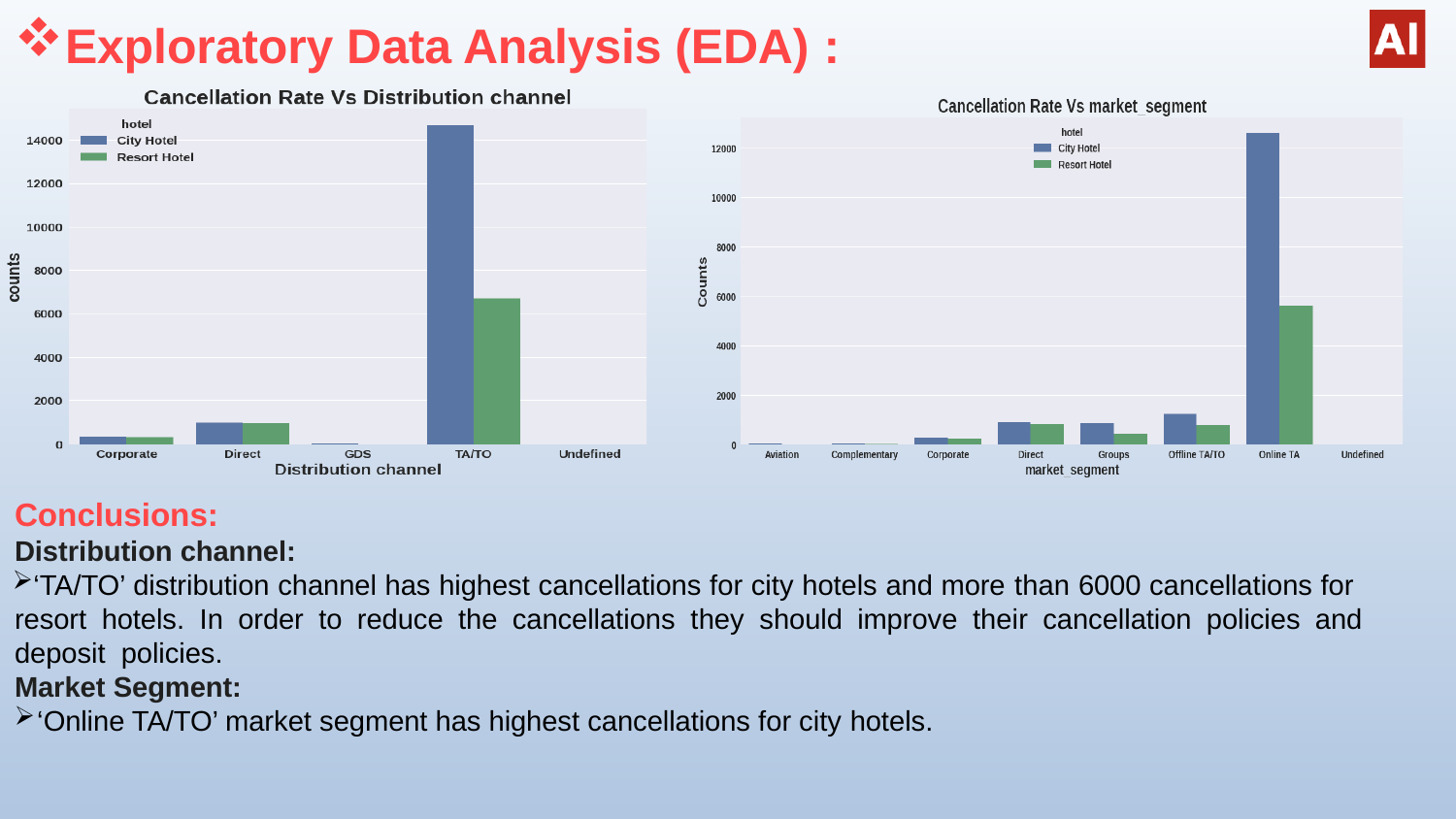

Exploratory Data Analysis (EDA) :

Conclusions:
Distribution channel:
‘TA/TO’ distribution channel has highest cancellations for city hotels and more than 6000 cancellations for  resort hotels. In order to reduce the cancellations they should improve their cancellation policies and deposit  policies.
Market Segment:
‘Online TA/TO’ market segment has highest cancellations for city hotels.